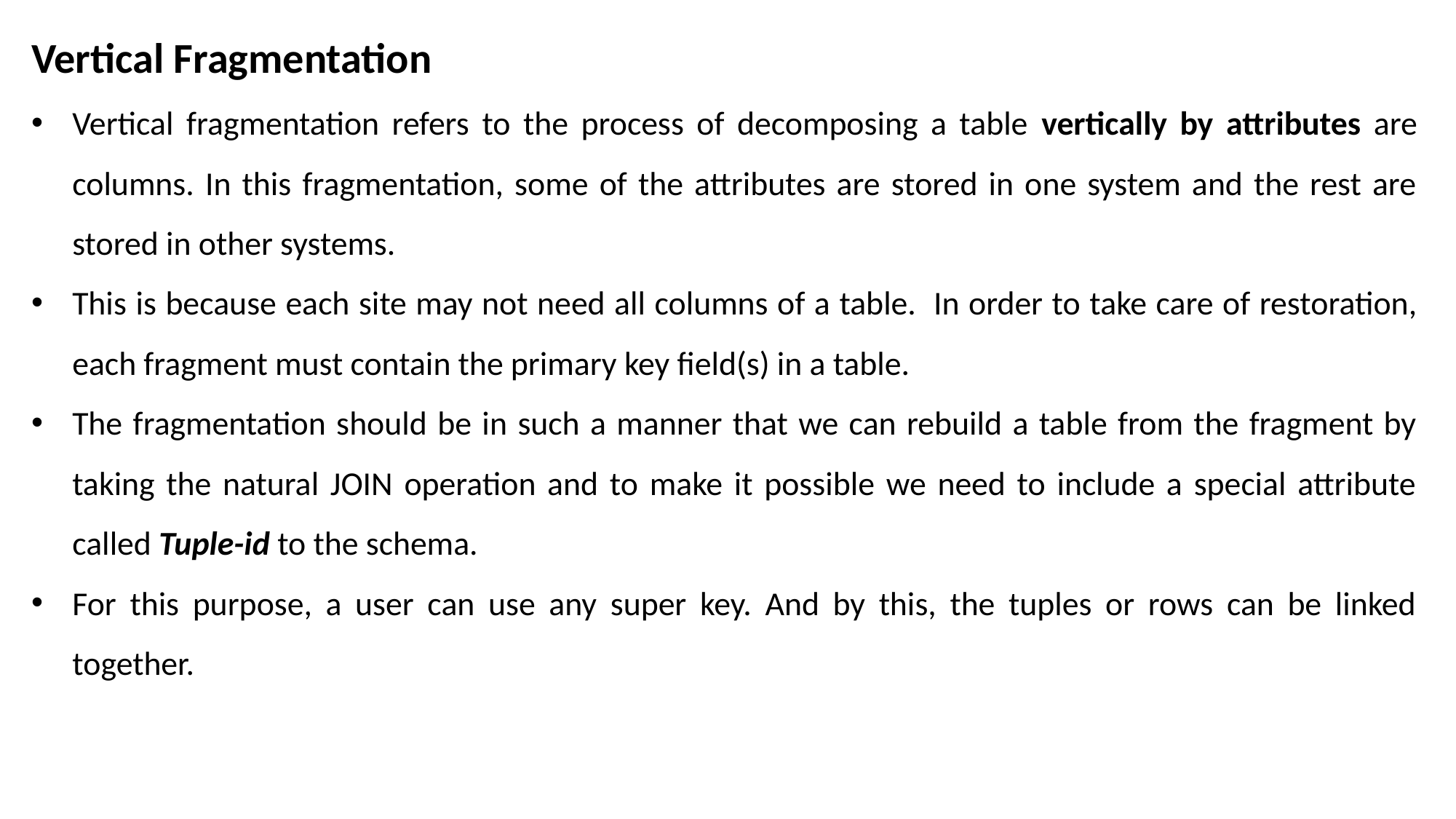

Vertical Fragmentation
Vertical fragmentation refers to the process of decomposing a table vertically by attributes are columns. In this fragmentation, some of the attributes are stored in one system and the rest are stored in other systems.
This is because each site may not need all columns of a table.  In order to take care of restoration, each fragment must contain the primary key field(s) in a table.
The fragmentation should be in such a manner that we can rebuild a table from the fragment by taking the natural JOIN operation and to make it possible we need to include a special attribute called Tuple-id to the schema.
For this purpose, a user can use any super key. And by this, the tuples or rows can be linked together.